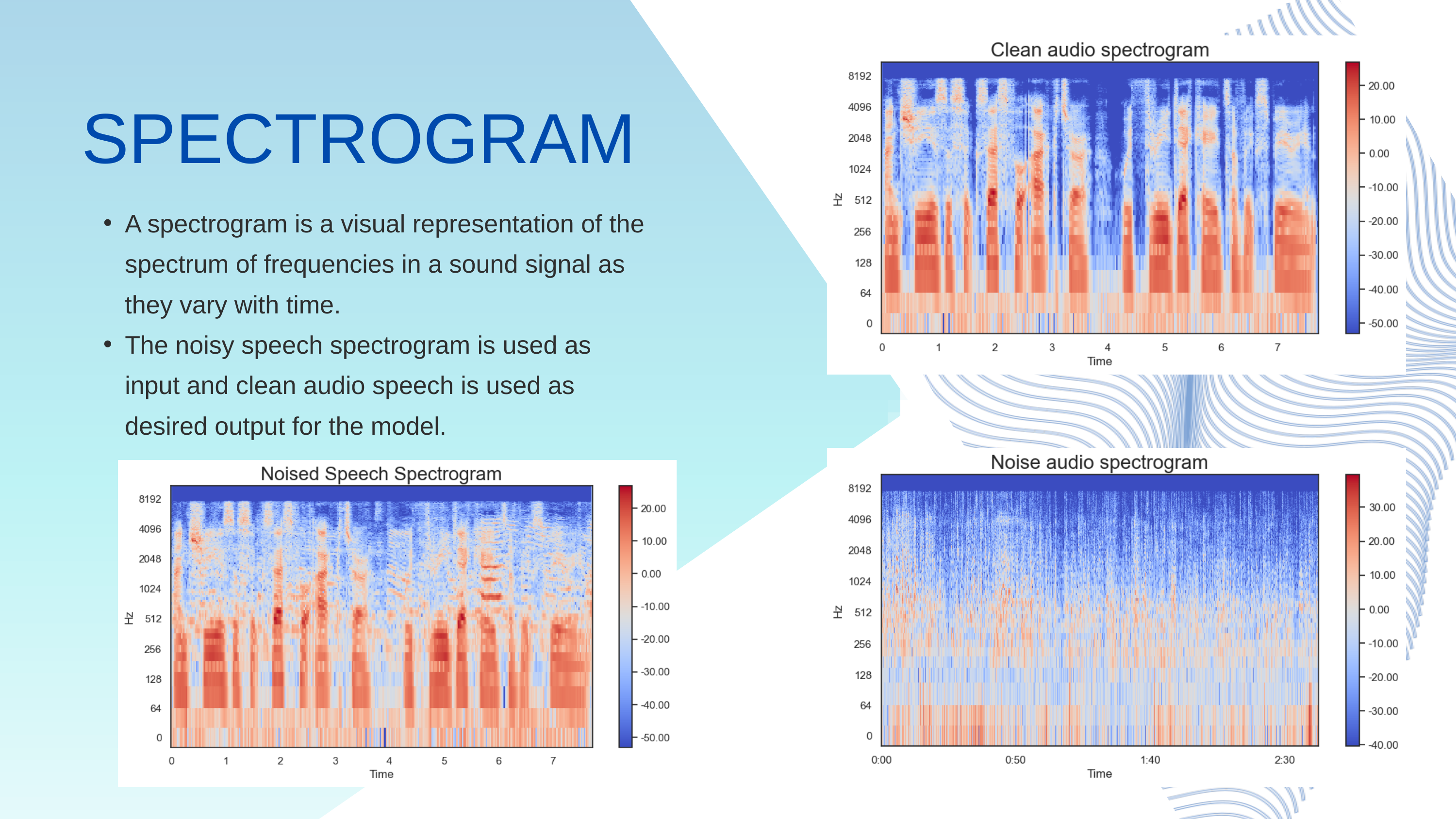

SPECTROGRAM
A spectrogram is a visual representation of the spectrum of frequencies in a sound signal as they vary with time.
The noisy speech spectrogram is used as input and clean audio speech is used as desired output for the model.